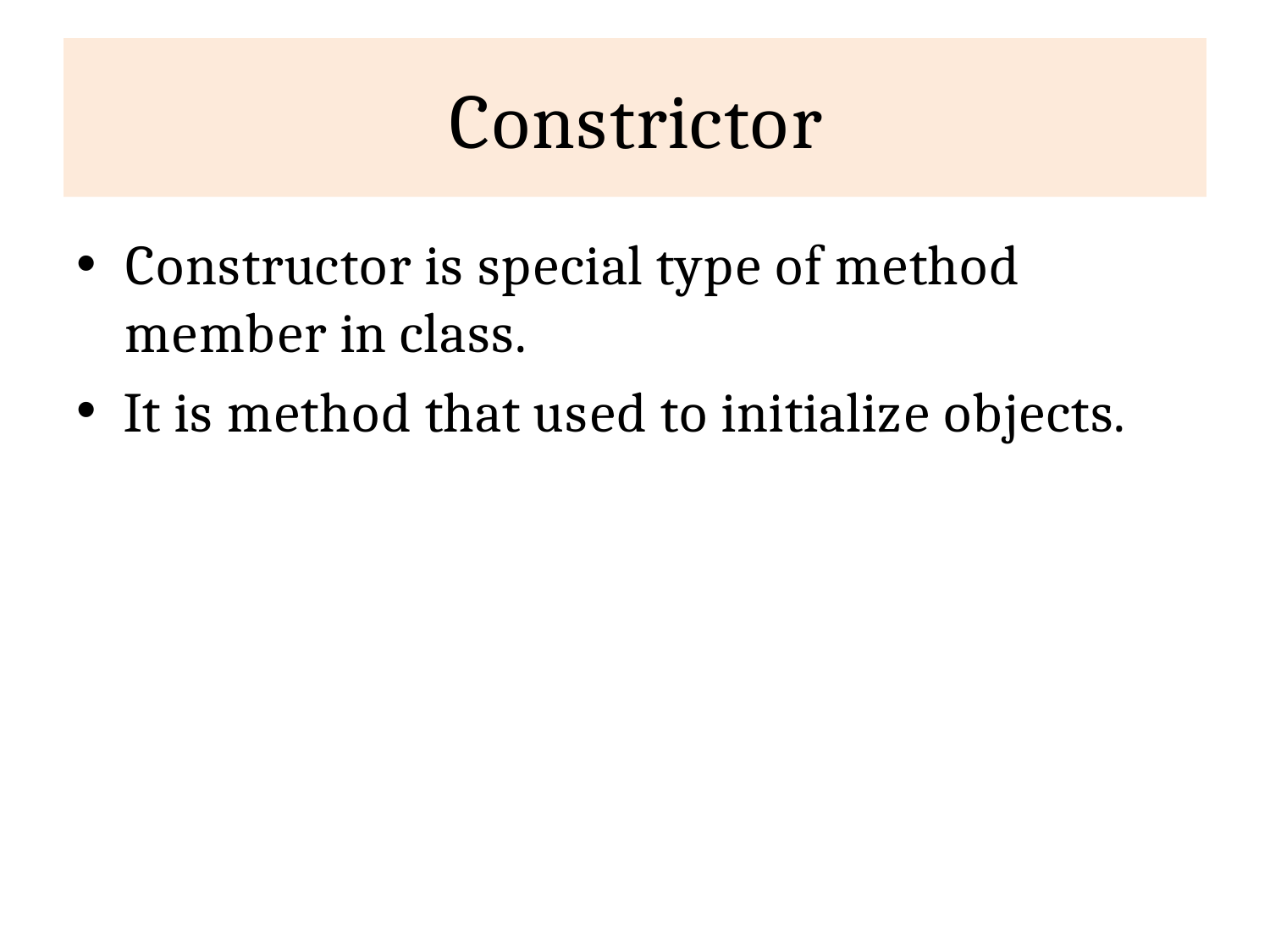

# Constrictor
Constructor is special type of method member in class.
It is method that used to initialize objects.